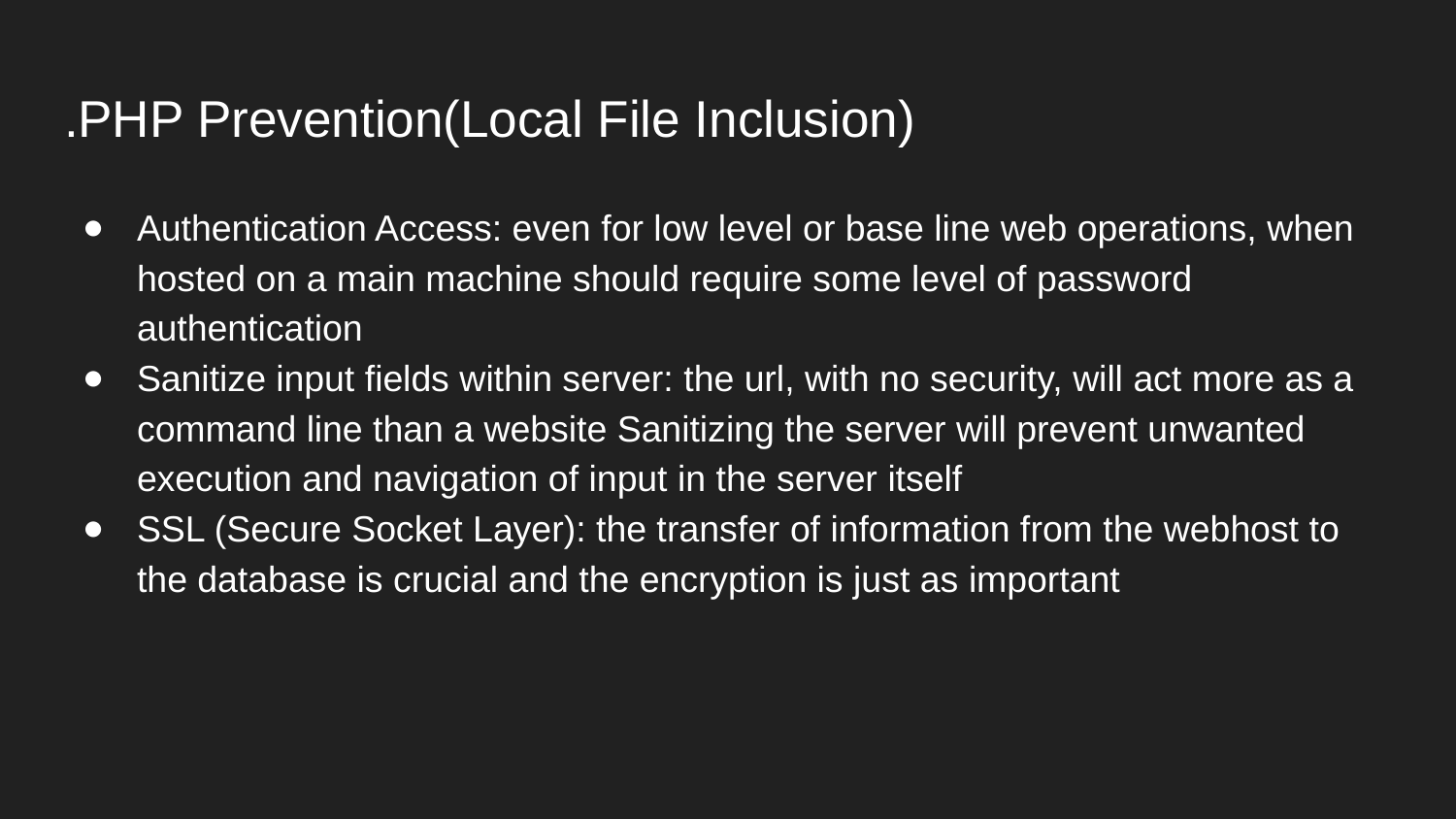

# .PHP Prevention(Local File Inclusion)
Authentication Access: even for low level or base line web operations, when hosted on a main machine should require some level of password authentication
Sanitize input fields within server: the url, with no security, will act more as a command line than a website Sanitizing the server will prevent unwanted execution and navigation of input in the server itself
SSL (Secure Socket Layer): the transfer of information from the webhost to the database is crucial and the encryption is just as important